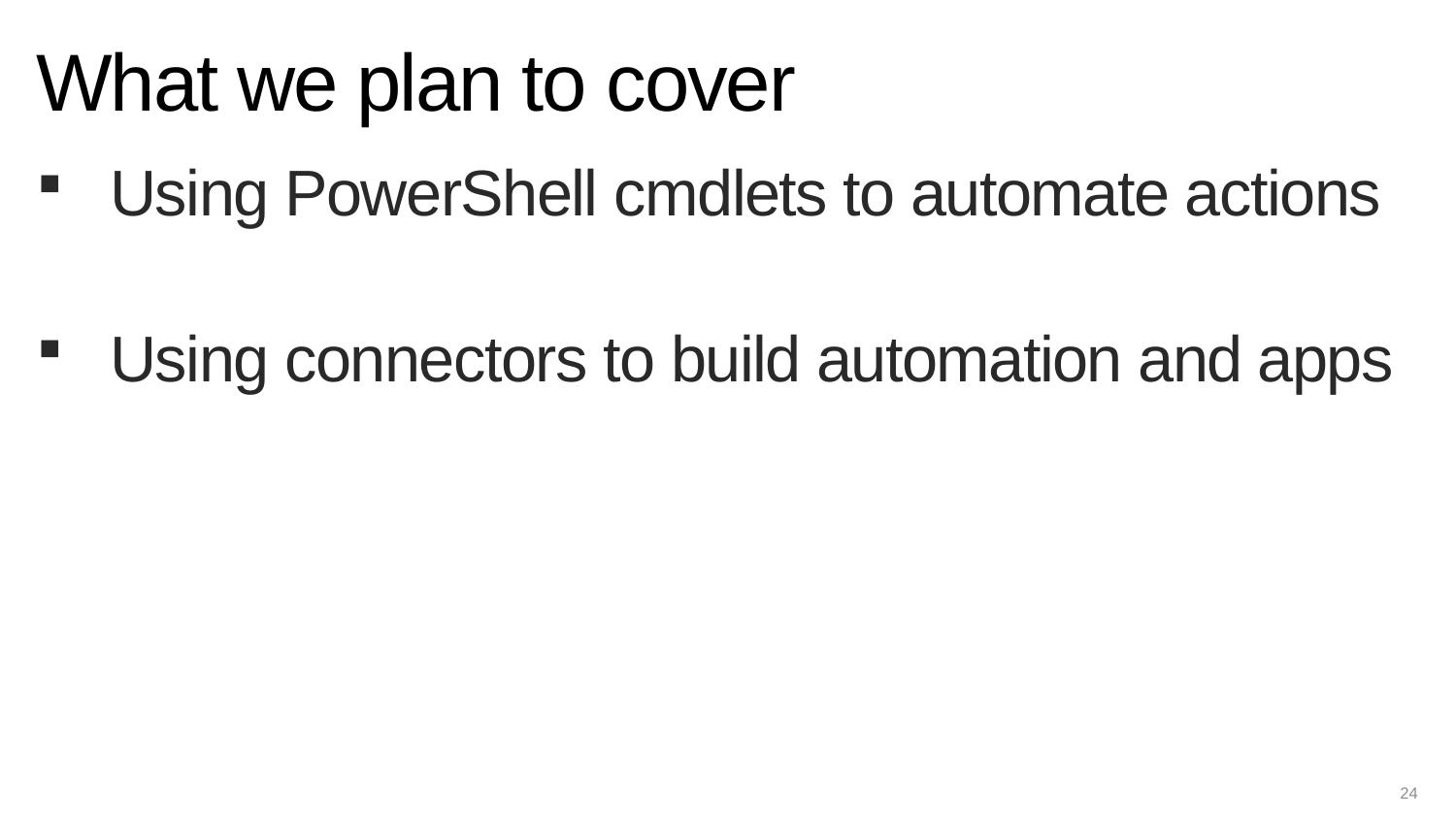

# What we plan to cover
Using PowerShell cmdlets to automate actions

Using connectors to build automation and apps
24